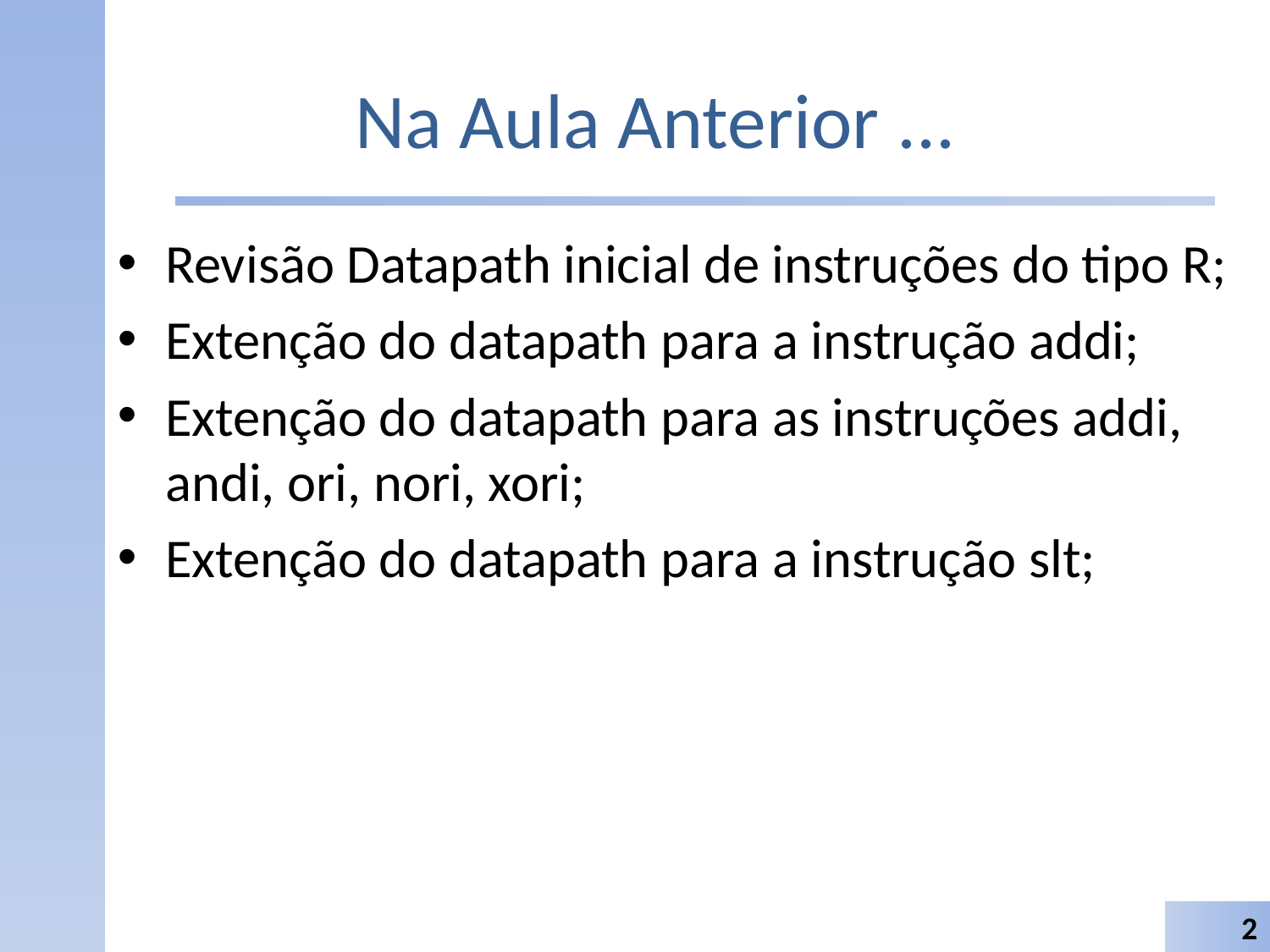

# Na Aula Anterior ...
Revisão Datapath inicial de instruções do tipo R;
Extenção do datapath para a instrução addi;
Extenção do datapath para as instruções addi, andi, ori, nori, xori;
Extenção do datapath para a instrução slt;

2